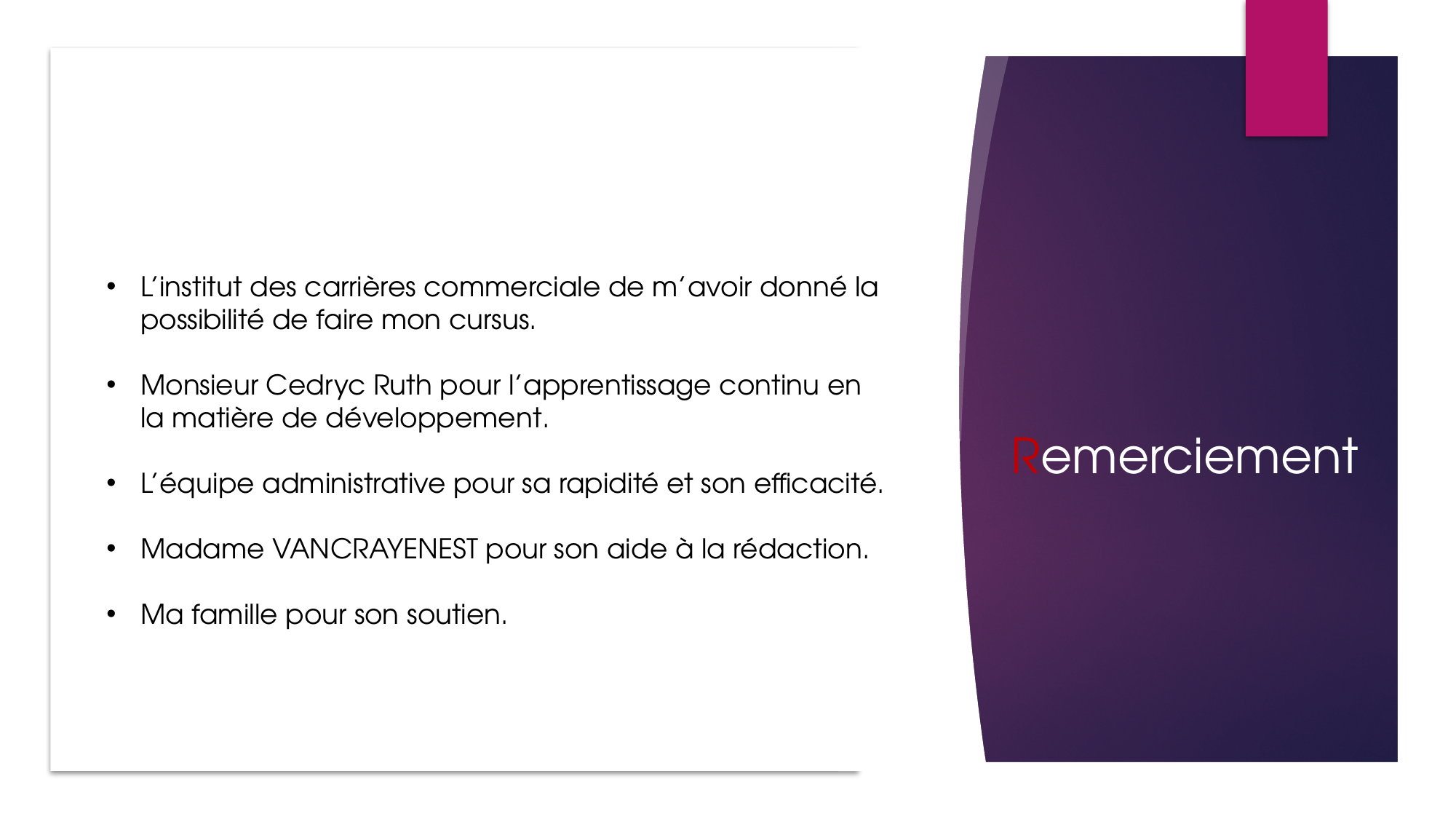

# Remerciement

L’institut des carrières commerciale de m’avoir donné la possibilité de faire mon cursus.

Monsieur Cedryc Ruth pour l’apprentissage continu en la matière de développement.

L’équipe administrative pour sa rapidité et son efficacité.

Madame VANCRAYENEST pour son aide à la rédaction.

Ma famille pour son soutien.